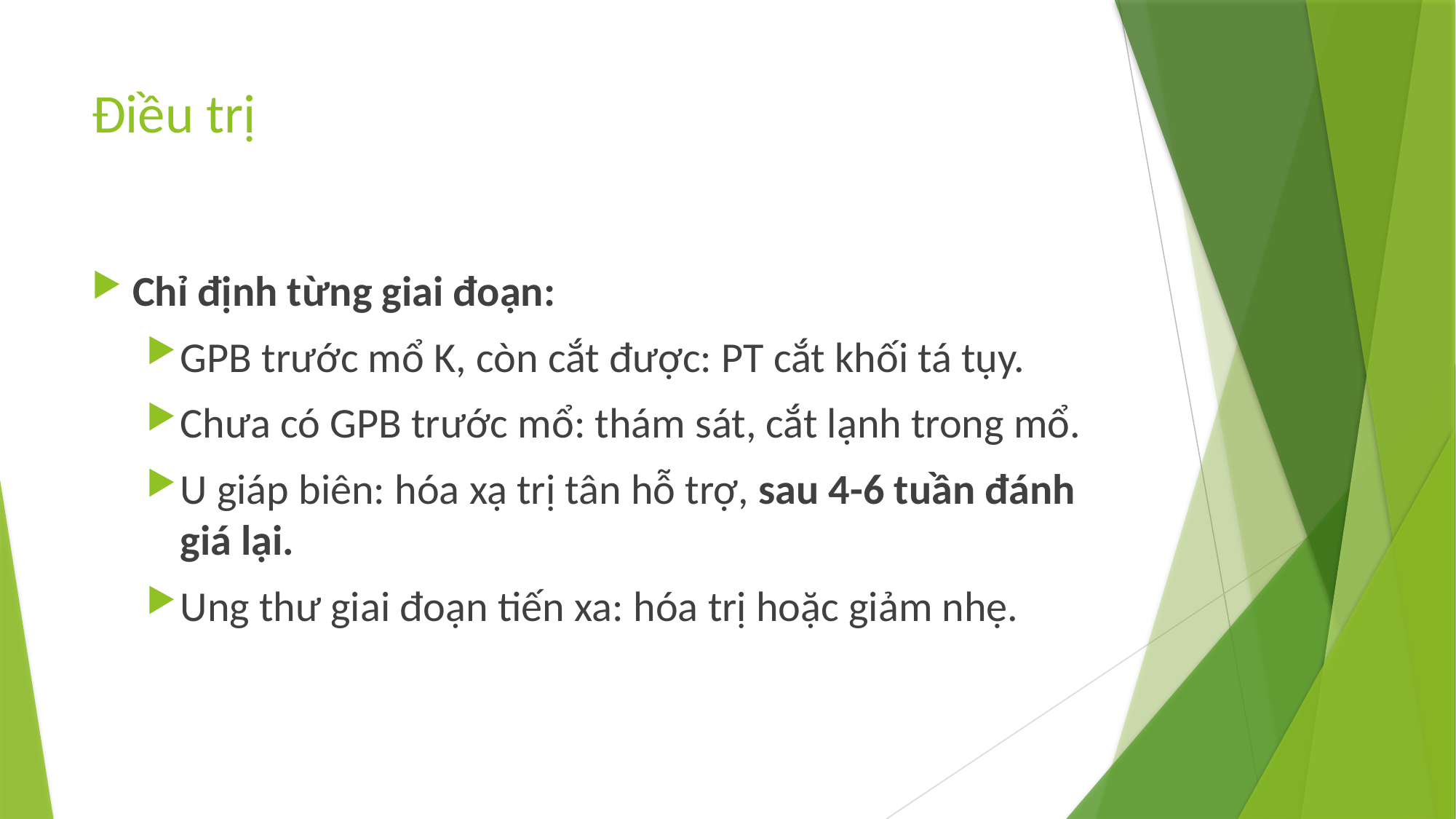

# Điều trị
Chỉ định từng giai đoạn:
GPB trước mổ K, còn cắt được: PT cắt khối tá tụy.
Chưa có GPB trước mổ: thám sát, cắt lạnh trong mổ.
U giáp biên: hóa xạ trị tân hỗ trợ, sau 4-6 tuần đánh giá lại.
Ung thư giai đoạn tiến xa: hóa trị hoặc giảm nhẹ.